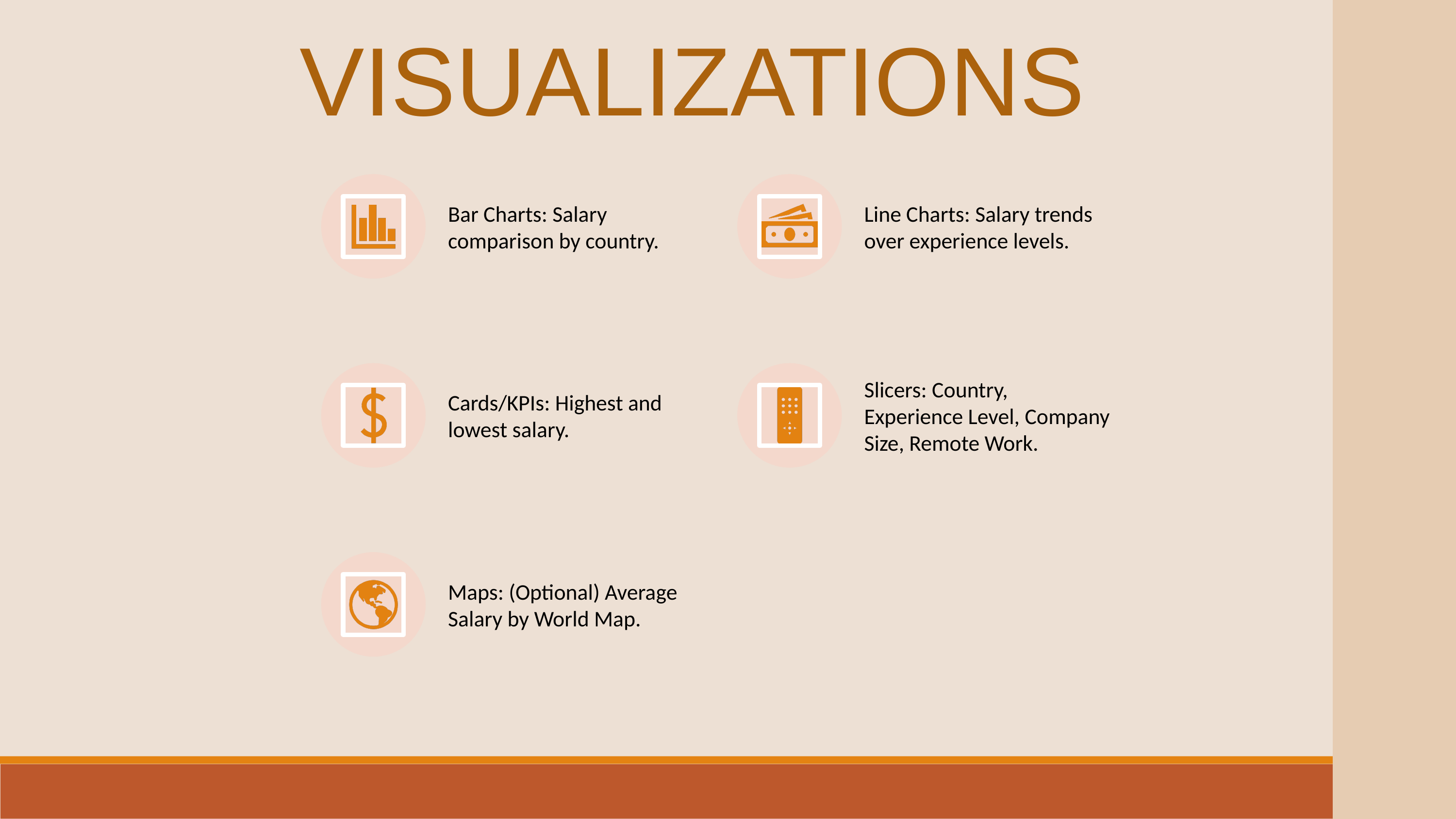

VISUALIZATIONS
Bar Charts: Salary comparison by country.
Line Charts: Salary trends over experience levels.
Cards/KPIs: Highest and lowest salary.
Slicers: Country, Experience Level, Company Size, Remote Work.
Maps: (Optional) Average Salary by World Map.